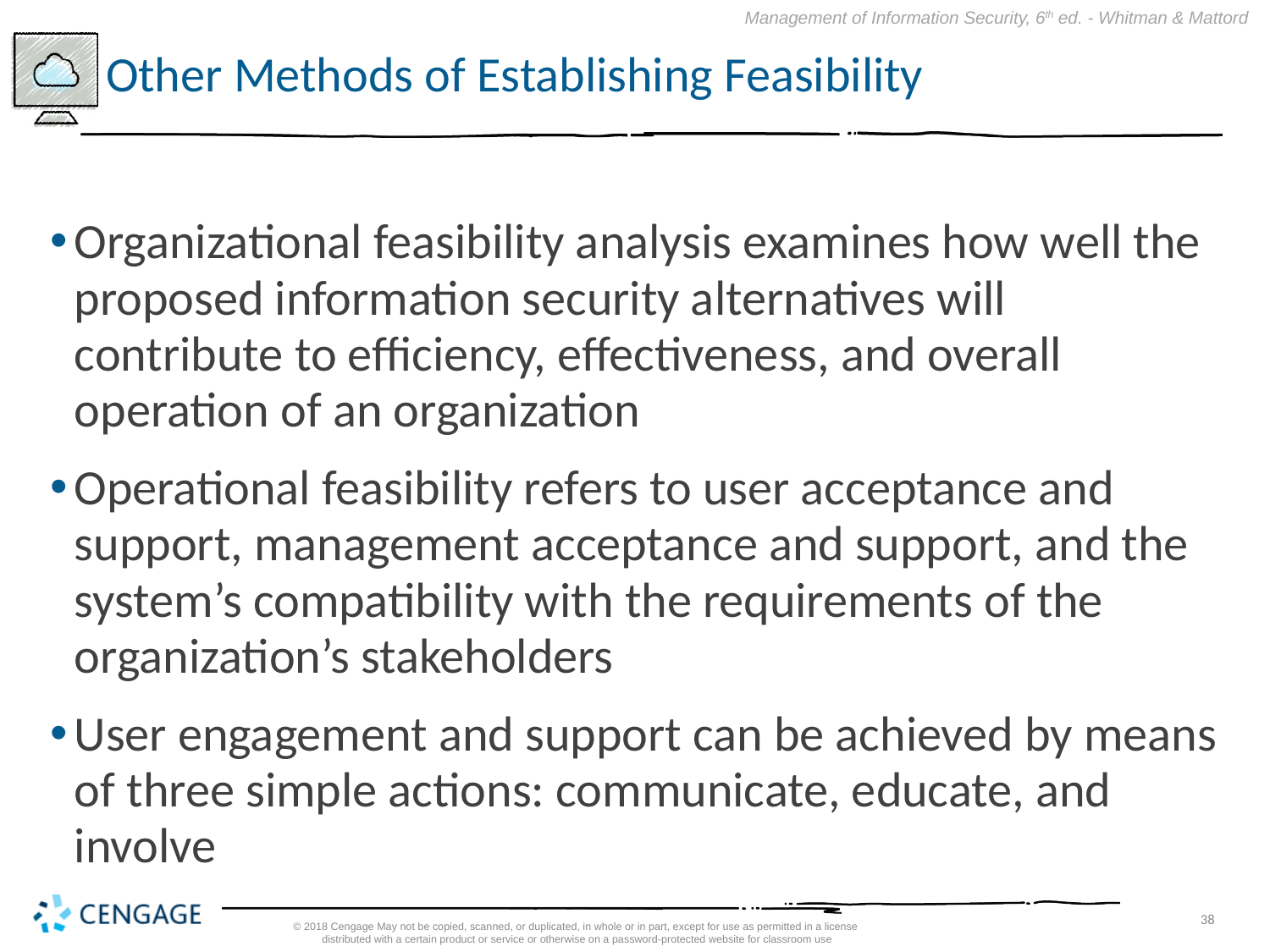

# Other Methods of Establishing Feasibility
Organizational feasibility analysis examines how well the proposed information security alternatives will contribute to efficiency, effectiveness, and overall operation of an organization
Operational feasibility refers to user acceptance and support, management acceptance and support, and the system’s compatibility with the requirements of the organization’s stakeholders
User engagement and support can be achieved by means of three simple actions: communicate, educate, and involve